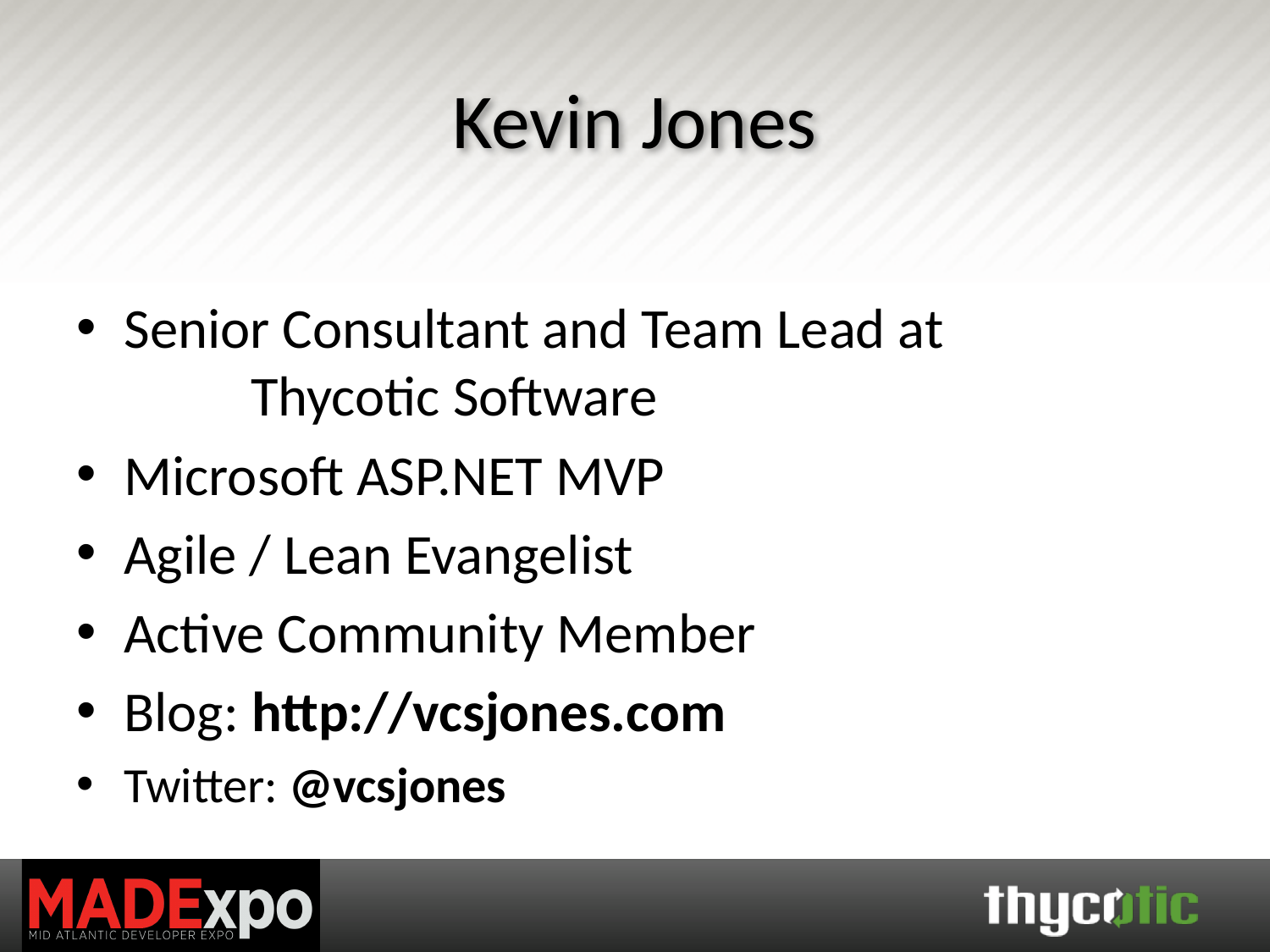

# Kevin Jones
Senior Consultant and Team Lead at
	Thycotic Software
Microsoft ASP.NET MVP
Agile / Lean Evangelist
Active Community Member
Blog: http://vcsjones.com
Twitter: @vcsjones